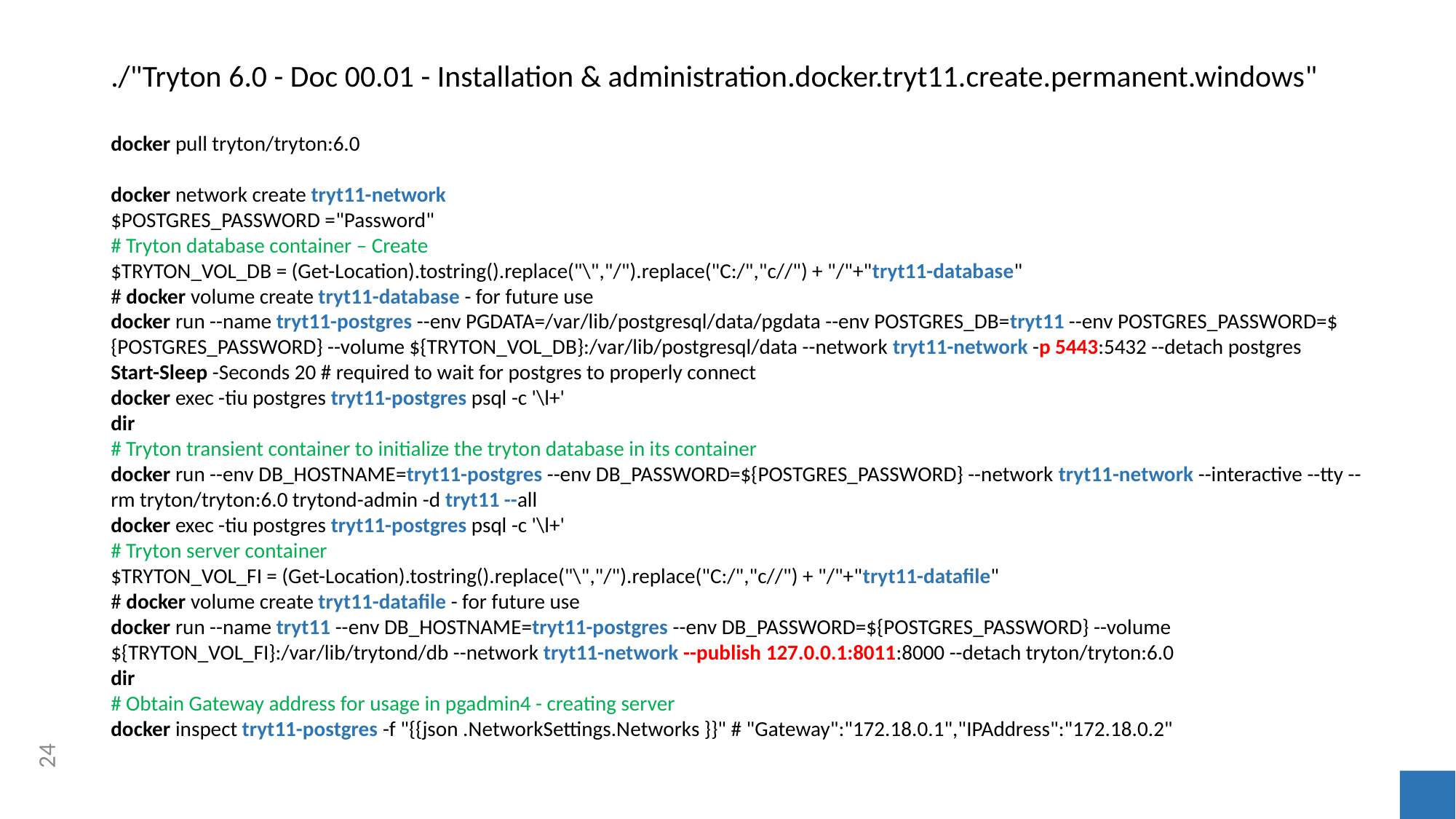

# ./"Tryton 6.0 - Doc 00.01 - Installation & administration.docker.tryt11.create.permanent.windows"
docker pull tryton/tryton:6.0
docker network create tryt11-network
$POSTGRES_PASSWORD ="Password"
# Tryton database container – Create
$TRYTON_VOL_DB = (Get-Location).tostring().replace("\","/").replace("C:/","c//") + "/"+"tryt11-database"
# docker volume create tryt11-database - for future use
docker run --name tryt11-postgres --env PGDATA=/var/lib/postgresql/data/pgdata --env POSTGRES_DB=tryt11 --env POSTGRES_PASSWORD=${POSTGRES_PASSWORD} --volume ${TRYTON_VOL_DB}:/var/lib/postgresql/data --network tryt11-network -p 5443:5432 --detach postgres
Start-Sleep -Seconds 20 # required to wait for postgres to properly connect
docker exec -tiu postgres tryt11-postgres psql -c '\l+'
dir
# Tryton transient container to initialize the tryton database in its container
docker run --env DB_HOSTNAME=tryt11-postgres --env DB_PASSWORD=${POSTGRES_PASSWORD} --network tryt11-network --interactive --tty --rm tryton/tryton:6.0 trytond-admin -d tryt11 --all
docker exec -tiu postgres tryt11-postgres psql -c '\l+'
# Tryton server container $TRYTON_VOL_FI = (Get-Location).tostring().replace("\","/").replace("C:/","c//") + "/"+"tryt11-datafile" # docker volume create tryt11-datafile - for future use
docker run --name tryt11 --env DB_HOSTNAME=tryt11-postgres --env DB_PASSWORD=${POSTGRES_PASSWORD} --volume ${TRYTON_VOL_FI}:/var/lib/trytond/db --network tryt11-network --publish 127.0.0.1:8011:8000 --detach tryton/tryton:6.0
dir
# Obtain Gateway address for usage in pgadmin4 - creating server docker inspect tryt11-postgres -f "{{json .NetworkSettings.Networks }}" # "Gateway":"172.18.0.1","IPAddress":"172.18.0.2"
24